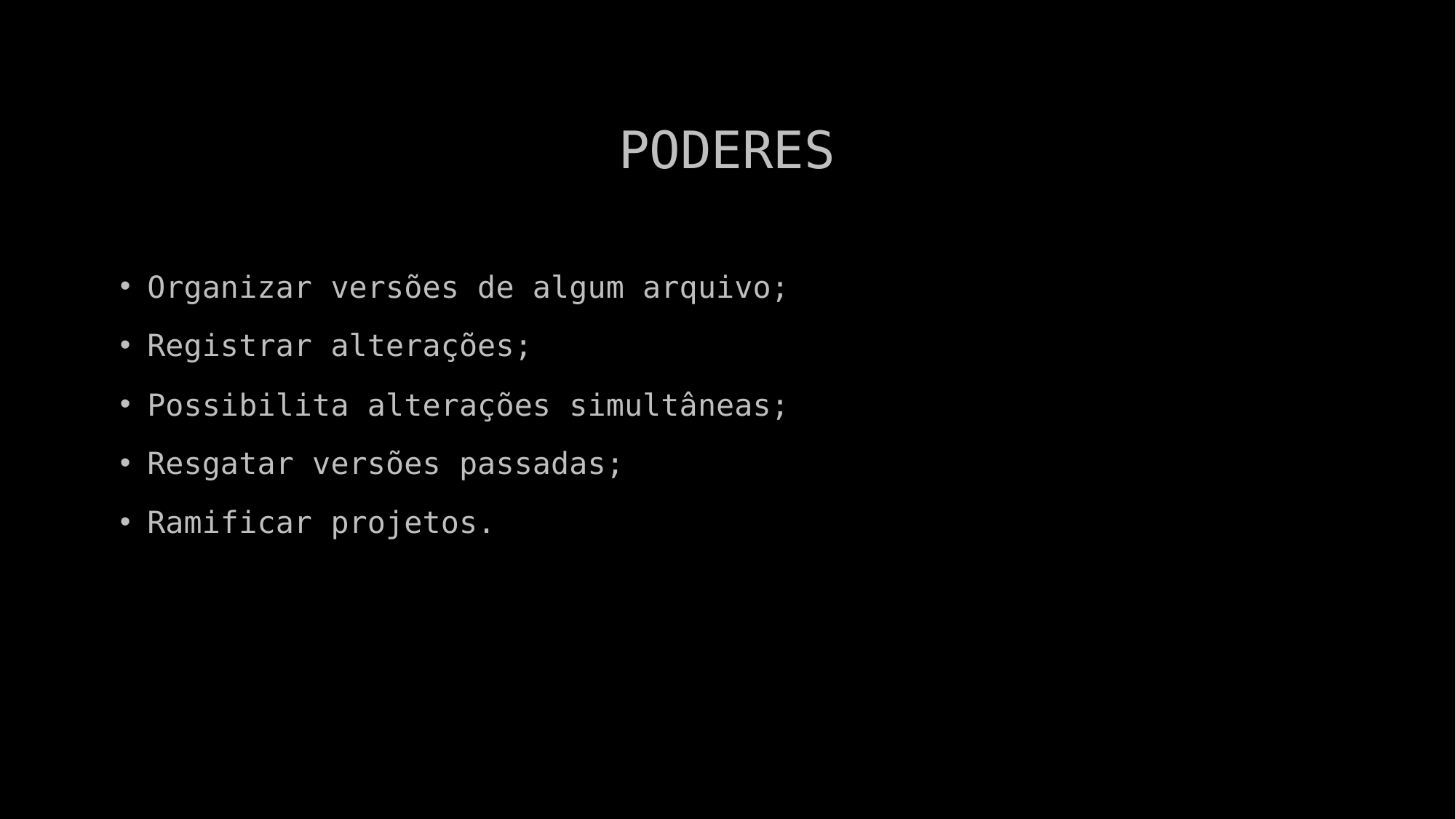

# Poderes
Organizar versões de algum arquivo;
Registrar alterações;
Possibilita alterações simultâneas;
Resgatar versões passadas;
Ramificar projetos.